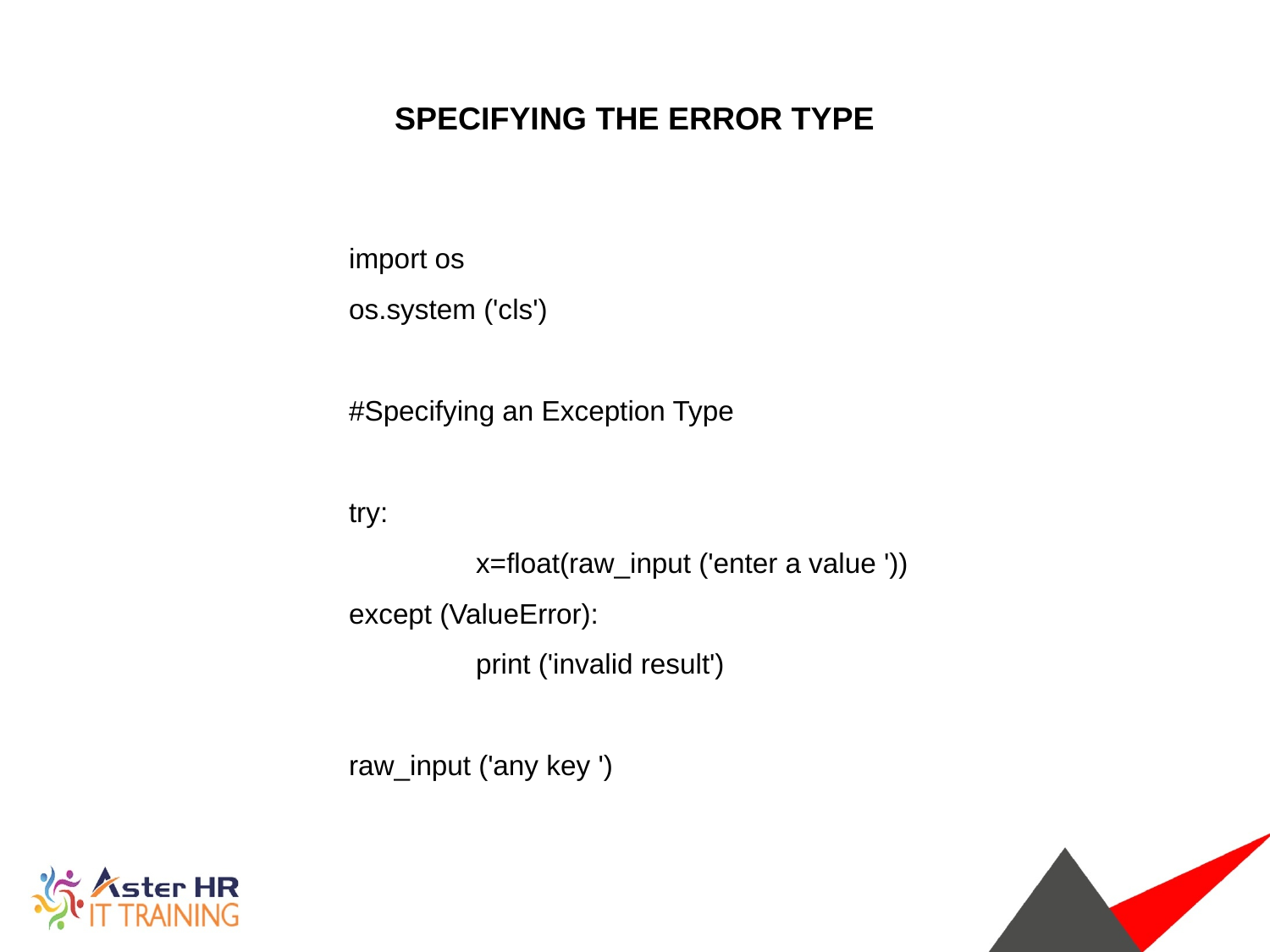

SPECIFYING THE ERROR TYPE
import os
os.system ('cls')

#Specifying an Exception Type

try:
	x=float(raw_input ('enter a value '))
except (ValueError):
	print ('invalid result')

raw_input ('any key ')